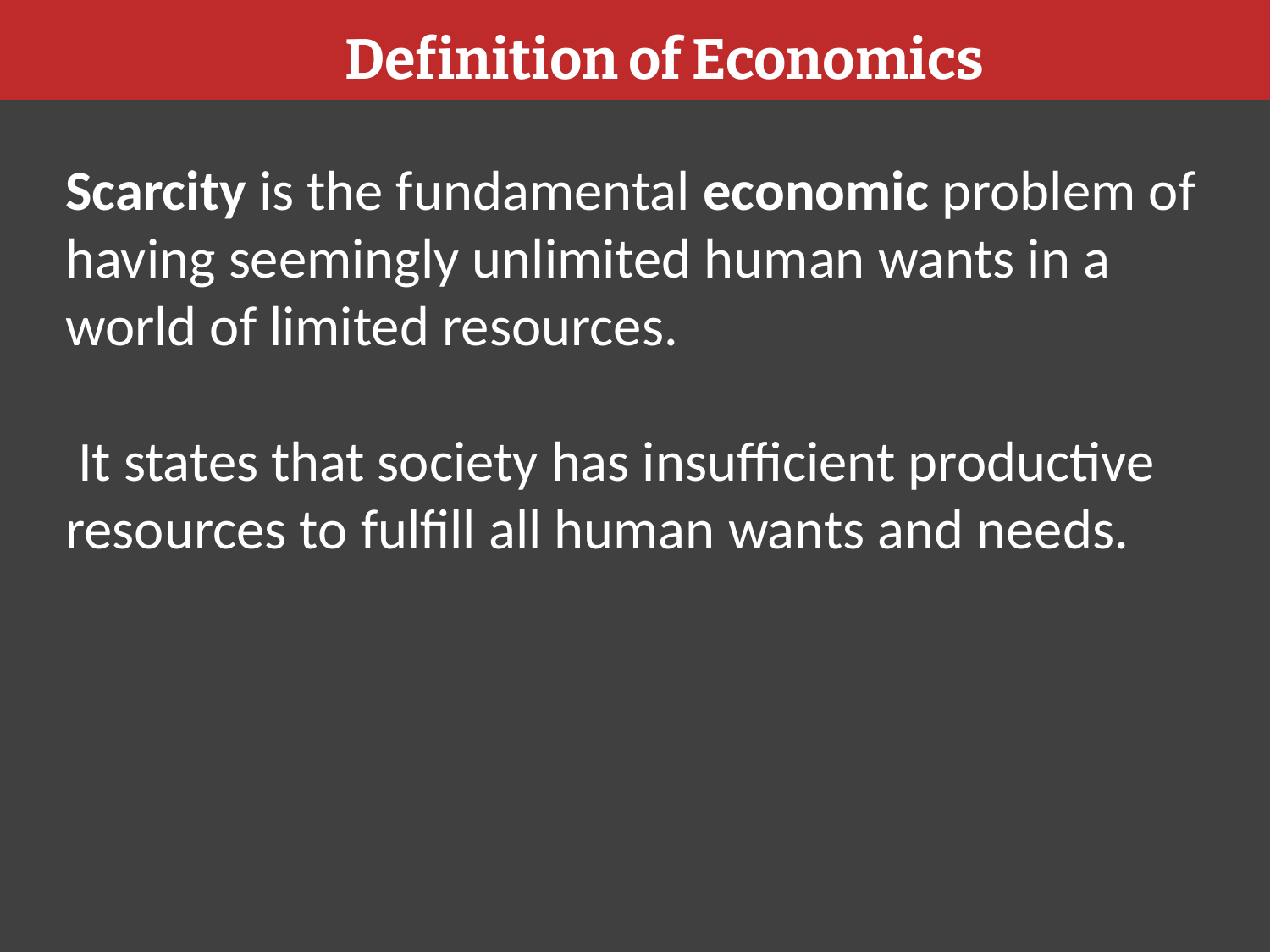

Definition of Economics
Scarcity is the fundamental economic problem of having seemingly unlimited human wants in a world of limited resources.

 It states that society has insufficient productive resources to fulfill all human wants and needs.